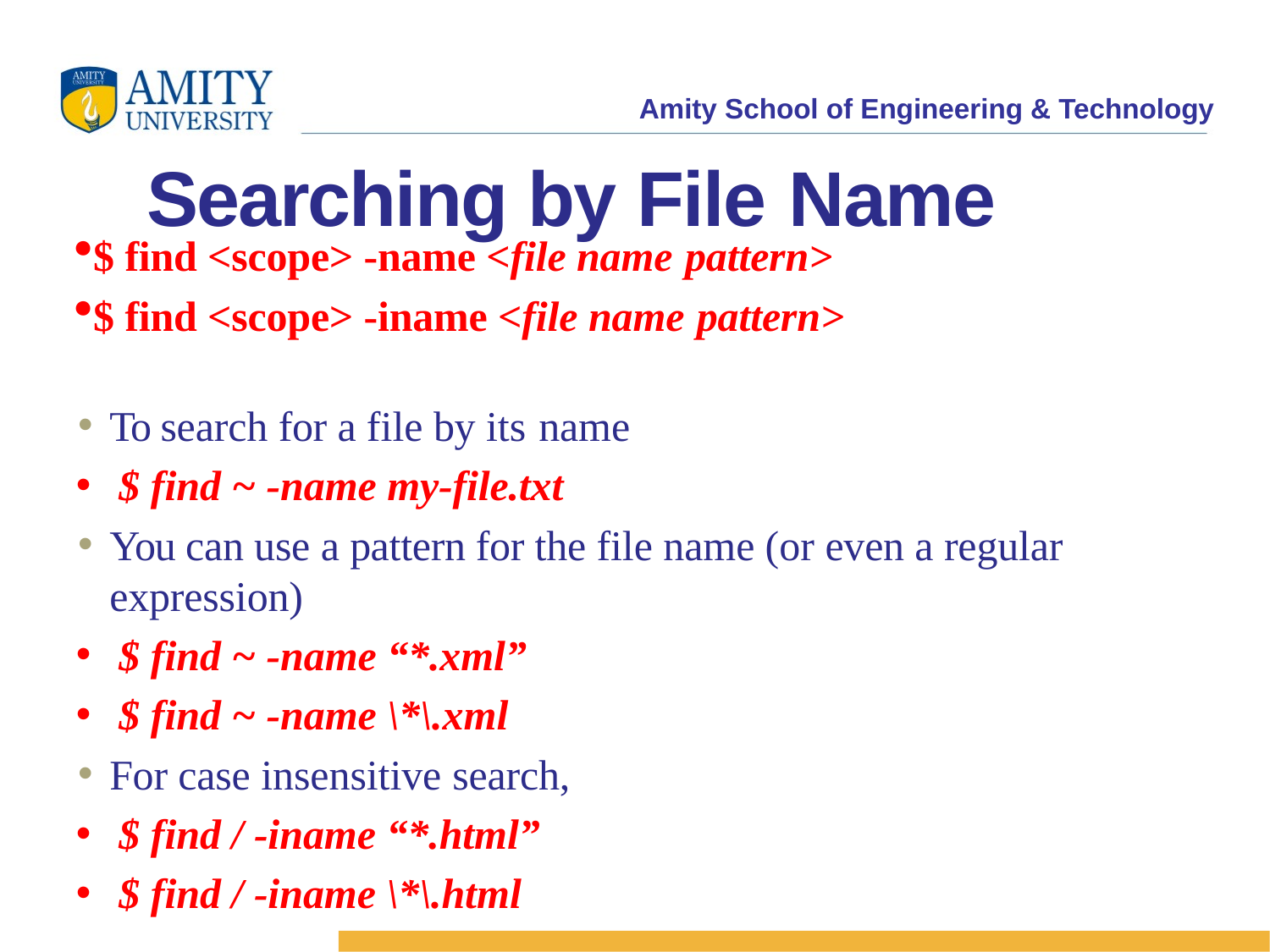

Searching by File Name
$ find <scope> -name <file name pattern>
$ find <scope> -iname <file name pattern>

To search for a file by its name
$ find ~ -name my-file.txt
You can use a pattern for the file name (or even a regular  expression)
$ find ~ -name “*.xml”
$ find ~ -name \*\.xml
For case insensitive search,
$ find / -iname “*.html”
$ find / -iname \*\.html